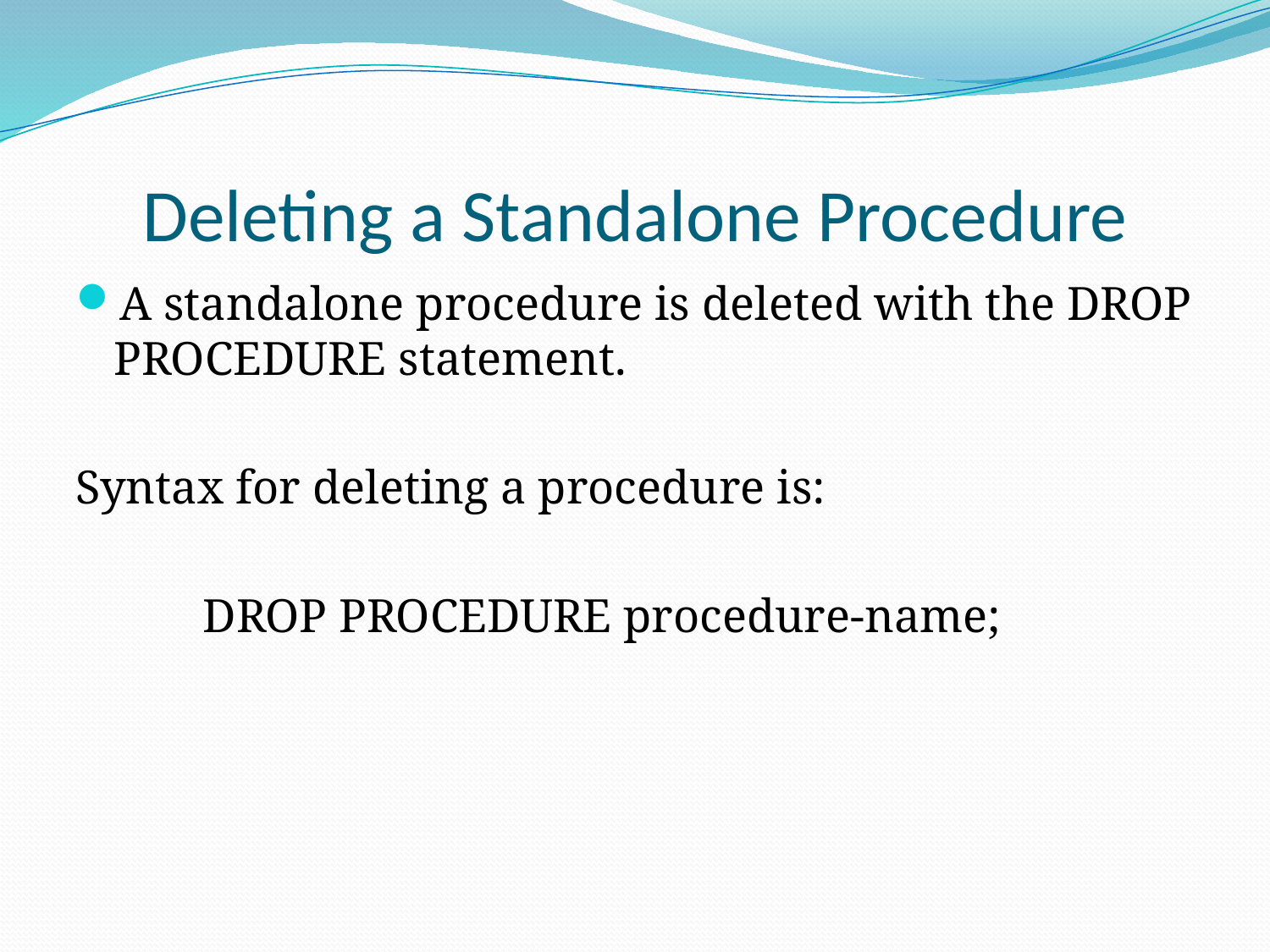

# Deleting a Standalone Procedure
A standalone procedure is deleted with the DROP PROCEDURE statement.

Syntax for deleting a procedure is:

	DROP PROCEDURE procedure-name;